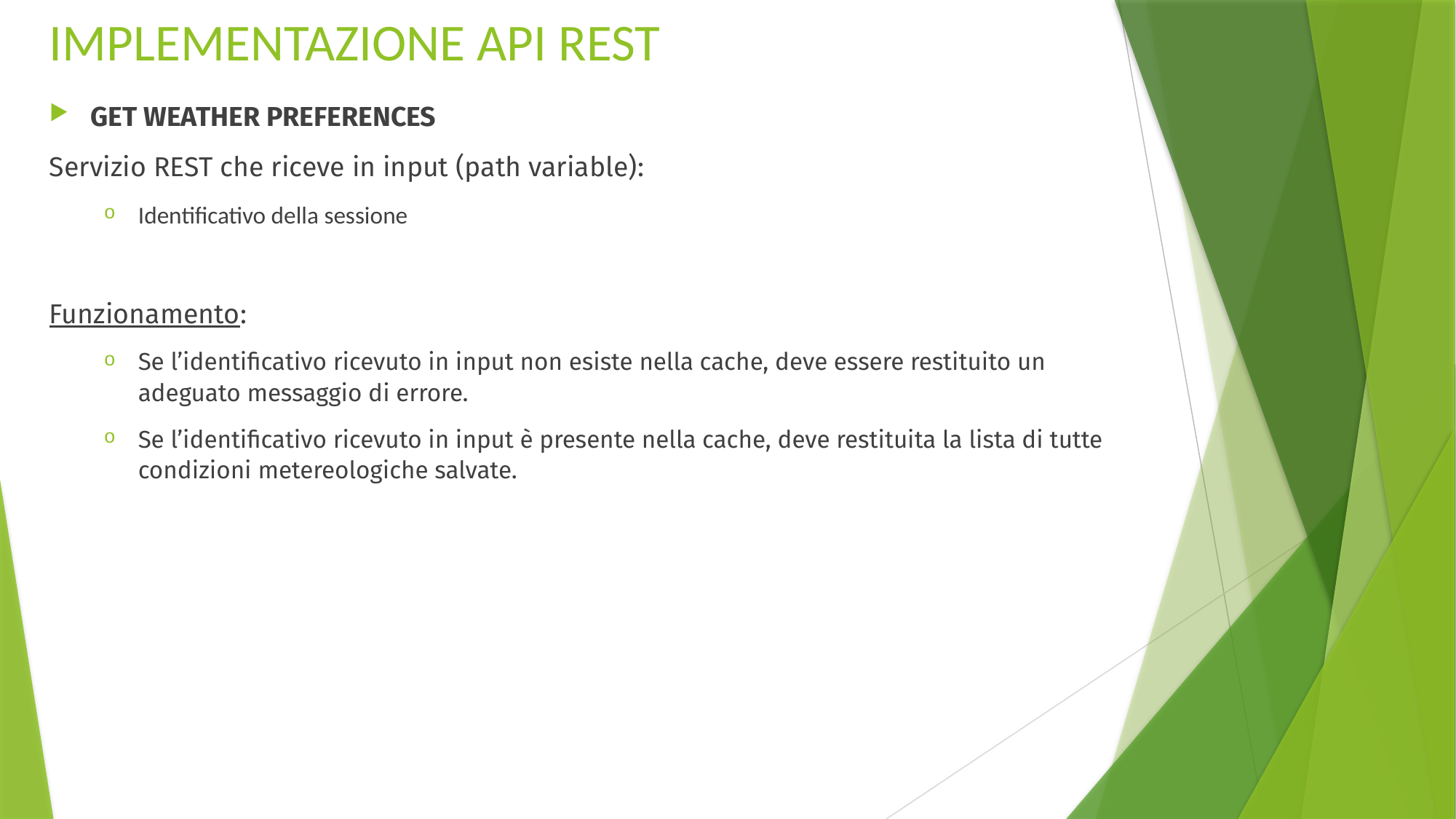

# IMPLEMENTAZIONE API REST
GET WEATHER PREFERENCES
Servizio REST che riceve in input (path variable):
Identificativo della sessione

Funzionamento:
Se l’identificativo ricevuto in input non esiste nella cache, deve essere restituito un adeguato messaggio di errore.
Se l’identificativo ricevuto in input è presente nella cache, deve restituita la lista di tutte condizioni metereologiche salvate.